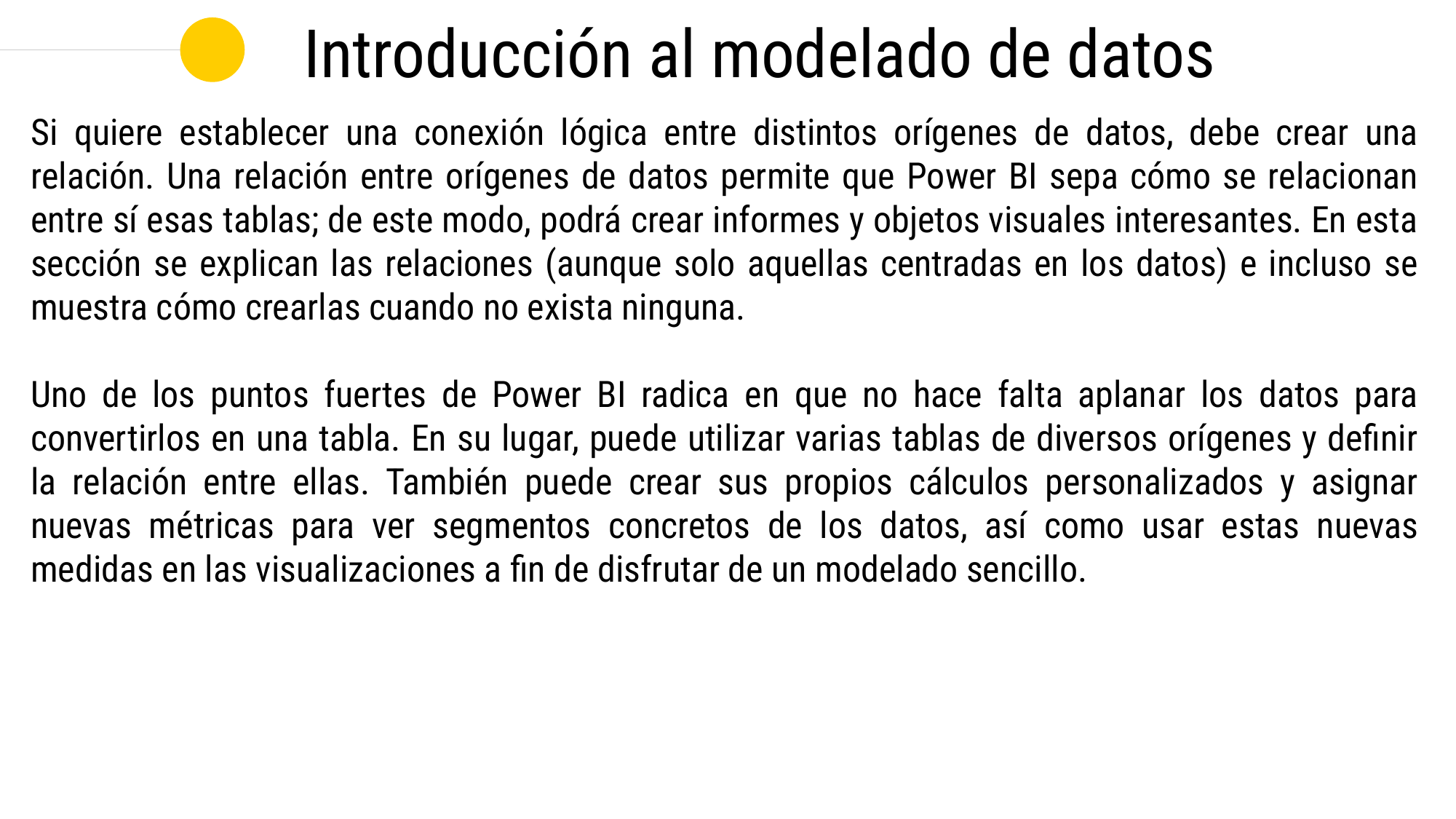

# Introducción al modelado de datos
Si quiere establecer una conexión lógica entre distintos orígenes de datos, debe crear una relación. Una relación entre orígenes de datos permite que Power BI sepa cómo se relacionan entre sí esas tablas; de este modo, podrá crear informes y objetos visuales interesantes. En esta sección se explican las relaciones (aunque solo aquellas centradas en los datos) e incluso se muestra cómo crearlas cuando no exista ninguna.

Uno de los puntos fuertes de Power BI radica en que no hace falta aplanar los datos para convertirlos en una tabla. En su lugar, puede utilizar varias tablas de diversos orígenes y definir la relación entre ellas. También puede crear sus propios cálculos personalizados y asignar nuevas métricas para ver segmentos concretos de los datos, así como usar estas nuevas medidas en las visualizaciones a fin de disfrutar de un modelado sencillo.